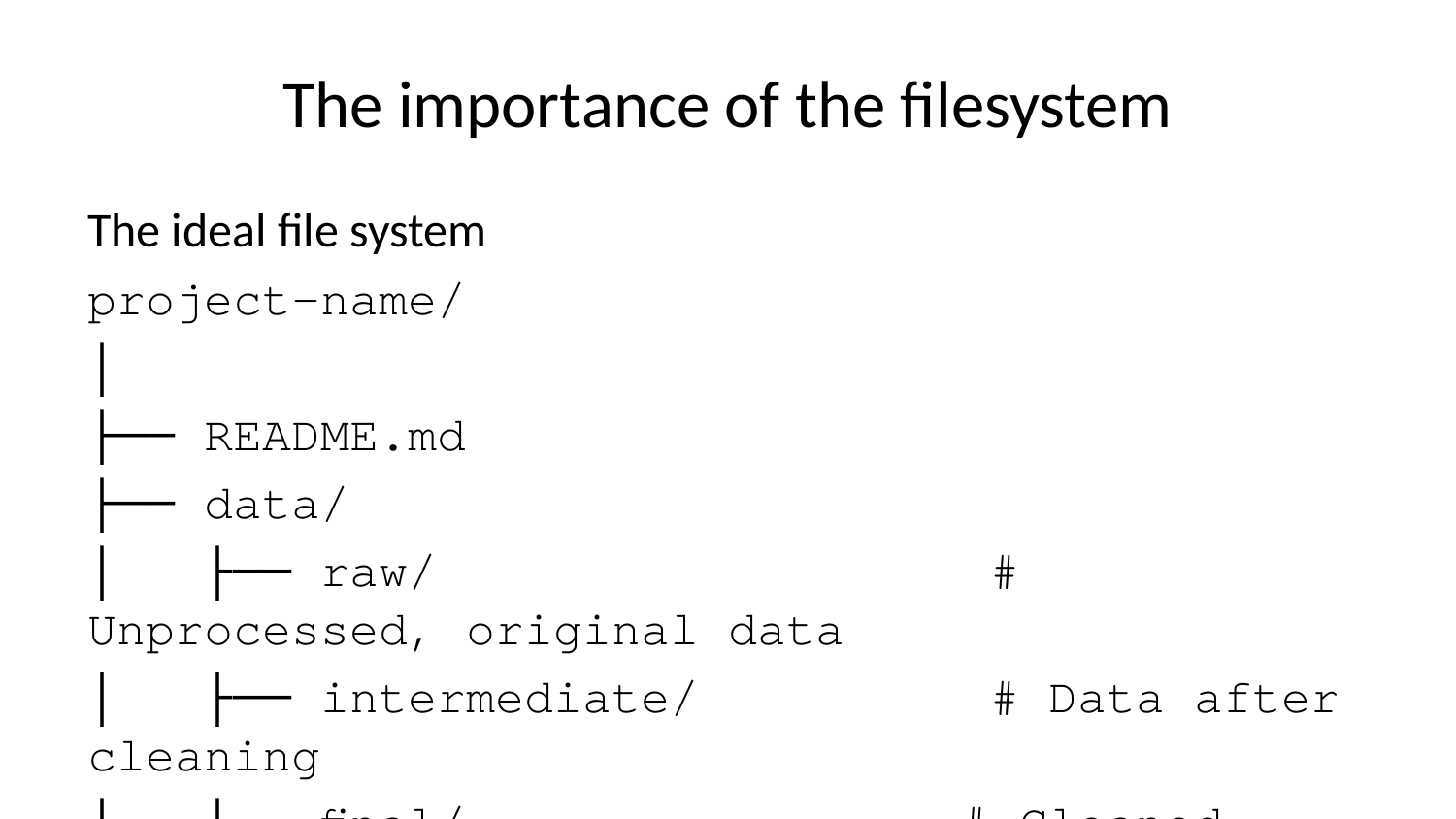

# The importance of the filesystem
The ideal file system
project-name/
│
├── README.md
├── data/
│   ├── raw/                   # Unprocessed, original data
│   ├── intermediate/          # Data after cleaning
│   └── final/                 # Cleaned, analysis-ready data
├── src/
│   ├── notebooks/
│   └── scripts/
├── docs
└── outputs/
    ├── figures/
    ├── tables/
    └── reports/